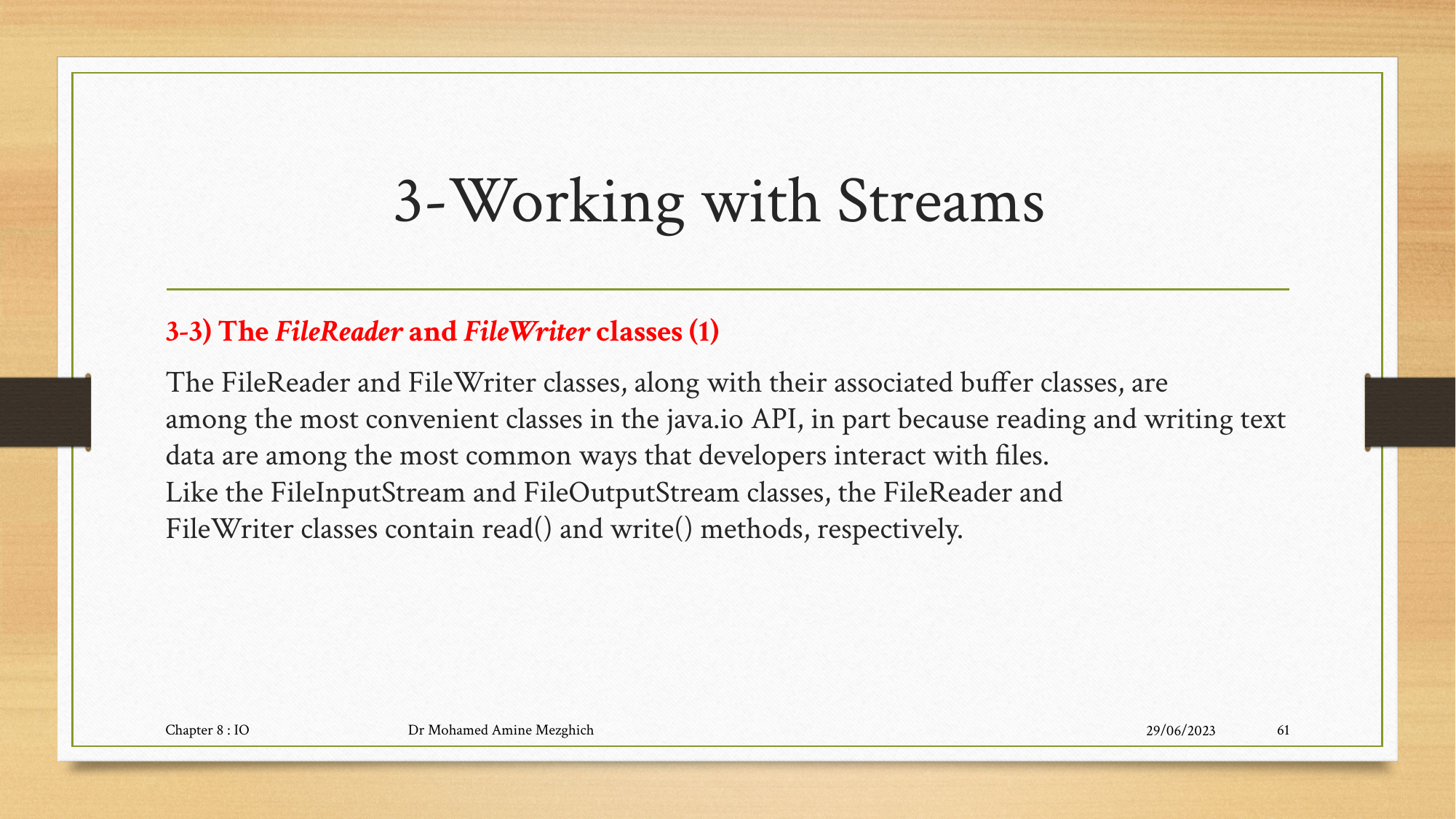

# 3-Working with Streams
3-3) The FileReader and FileWriter classes (1)
The FileReader and FileWriter classes, along with their associated buffer classes, are
among the most convenient classes in the java.io API, in part because reading and writing text data are among the most common ways that developers interact with files.
Like the FileInputStream and FileOutputStream classes, the FileReader and
FileWriter classes contain read() and write() methods, respectively.
Chapter 8 : IO                                              Dr Mohamed Amine Mezghich
29/06/2023
61